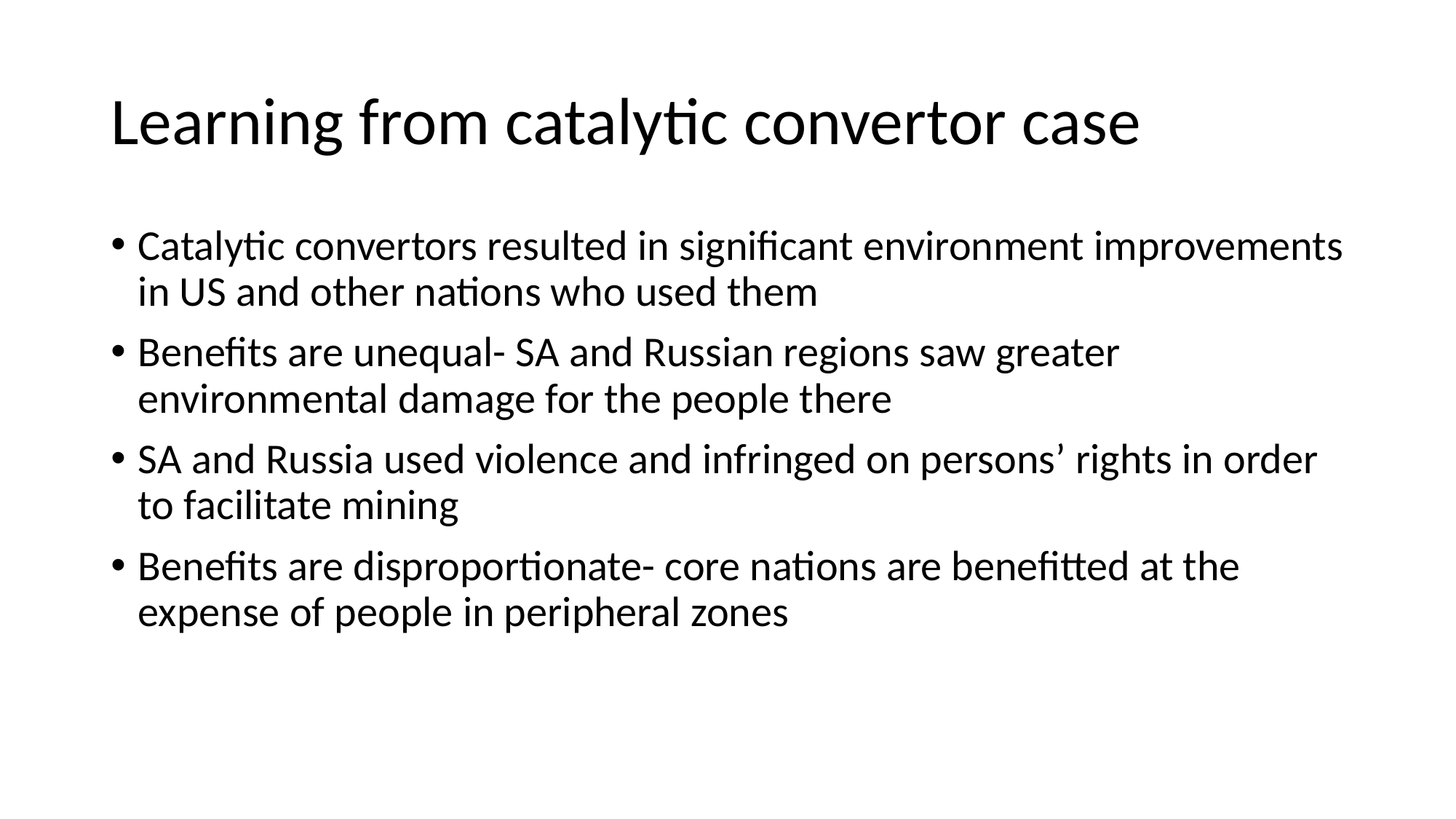

# Learning from catalytic convertor case
Catalytic convertors resulted in significant environment improvements in US and other nations who used them
Benefits are unequal- SA and Russian regions saw greater environmental damage for the people there
SA and Russia used violence and infringed on persons’ rights in order to facilitate mining
Benefits are disproportionate- core nations are benefitted at the expense of people in peripheral zones